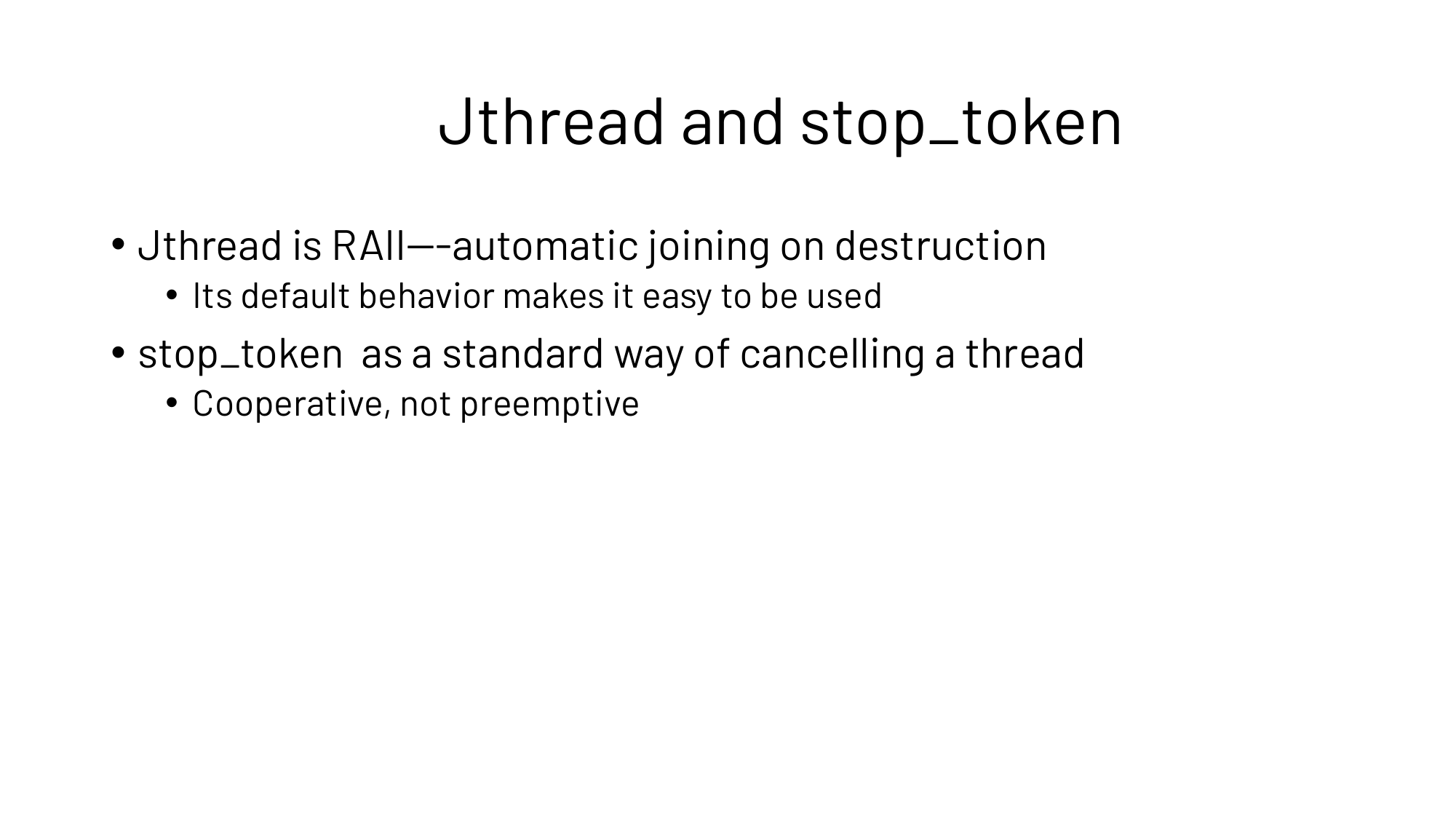

# Jthread and stop_token
Jthread is RAII---automatic joining on destruction
Its default behavior makes it easy to be used
stop_token  as a standard way of cancelling a thread
Cooperative, not preemptive